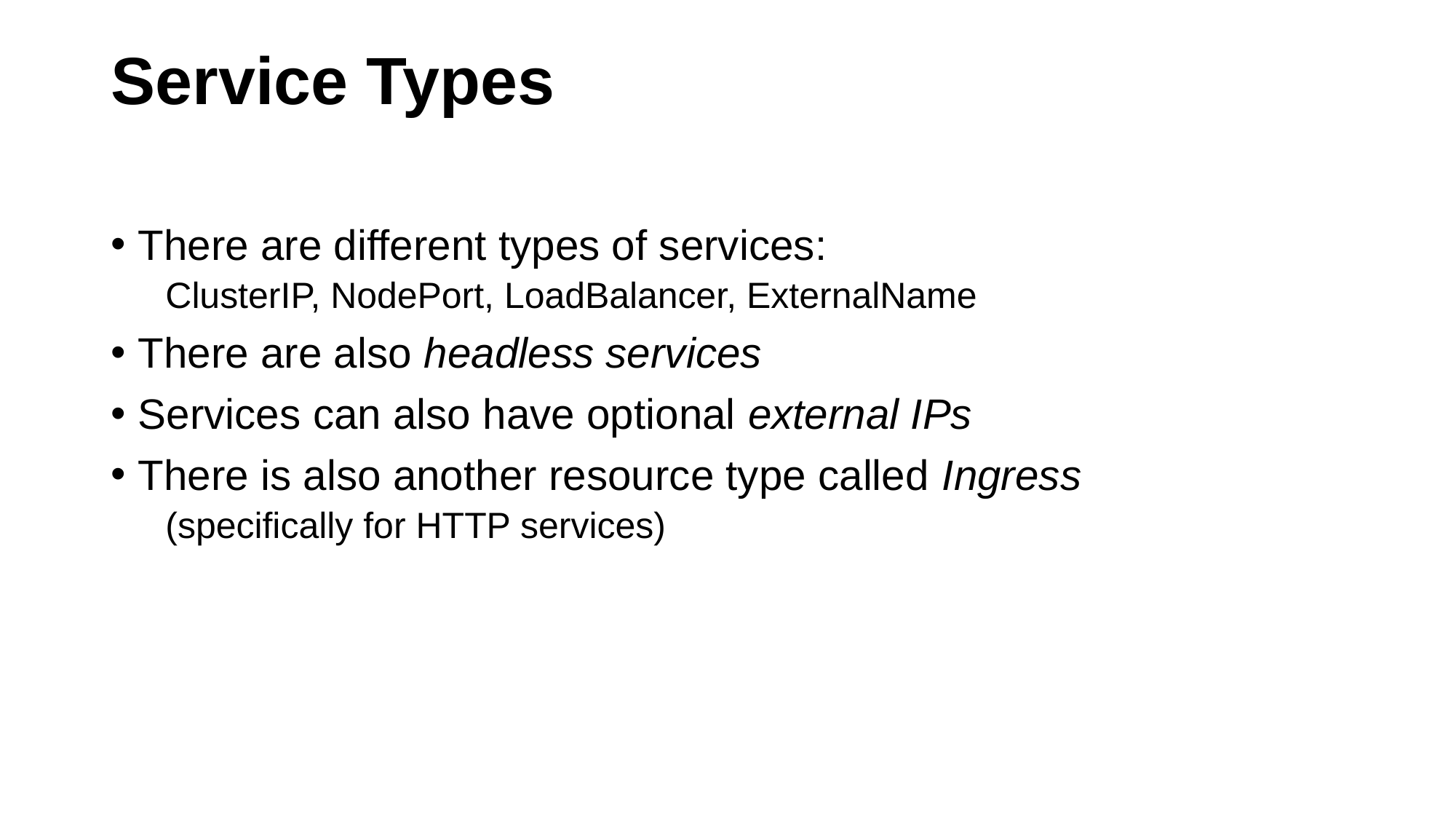

# Service Types
There are different types of services:
ClusterIP, NodePort, LoadBalancer, ExternalName
There are also headless services
Services can also have optional external IPs
There is also another resource type called Ingress
(specifically for HTTP services)